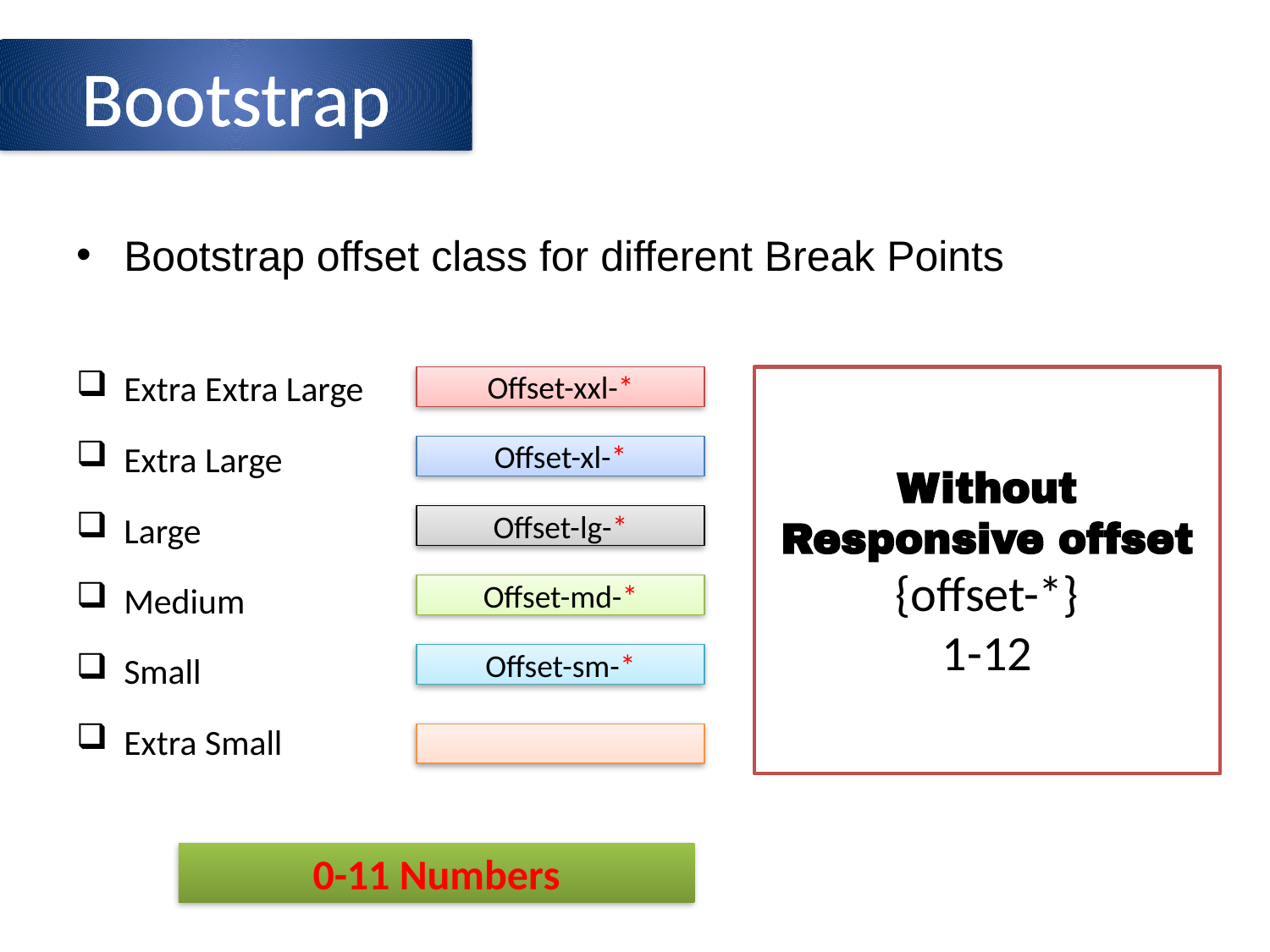

Bootstrap
Bootstrap offset class for different Break Points

Extra Extra Large
Extra Large
Large
Medium
Small
Extra Small

Offset-xxl-*
Without
Responsive offset
{offset-*}
1-12
Offset-xl-*
Offset-lg-*
Offset-md-*
Offset-sm-*

0-11 Numbers